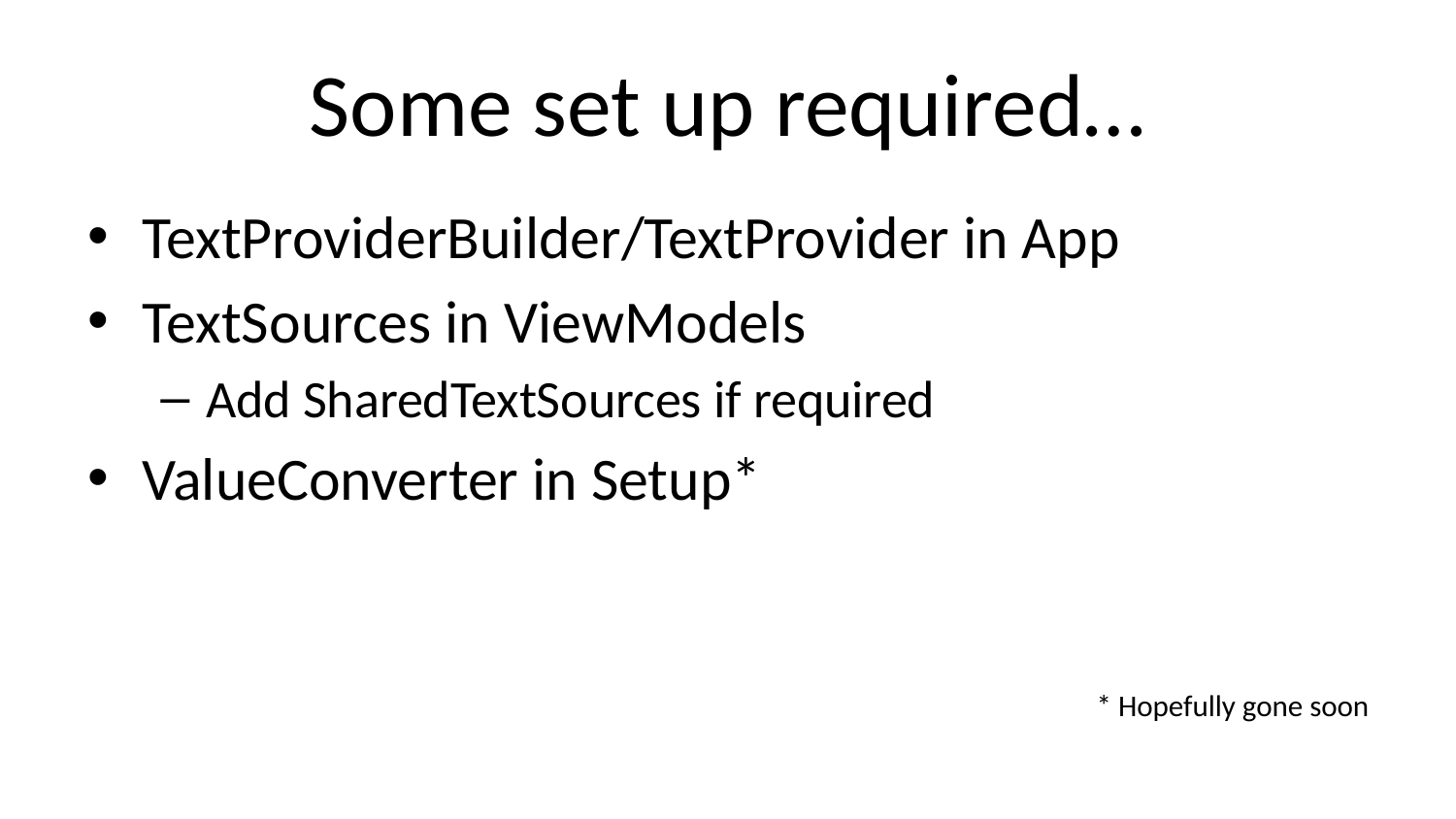

# Some set up required…
TextProviderBuilder/TextProvider in App
TextSources in ViewModels
Add SharedTextSources if required
ValueConverter in Setup*

* Hopefully gone soon